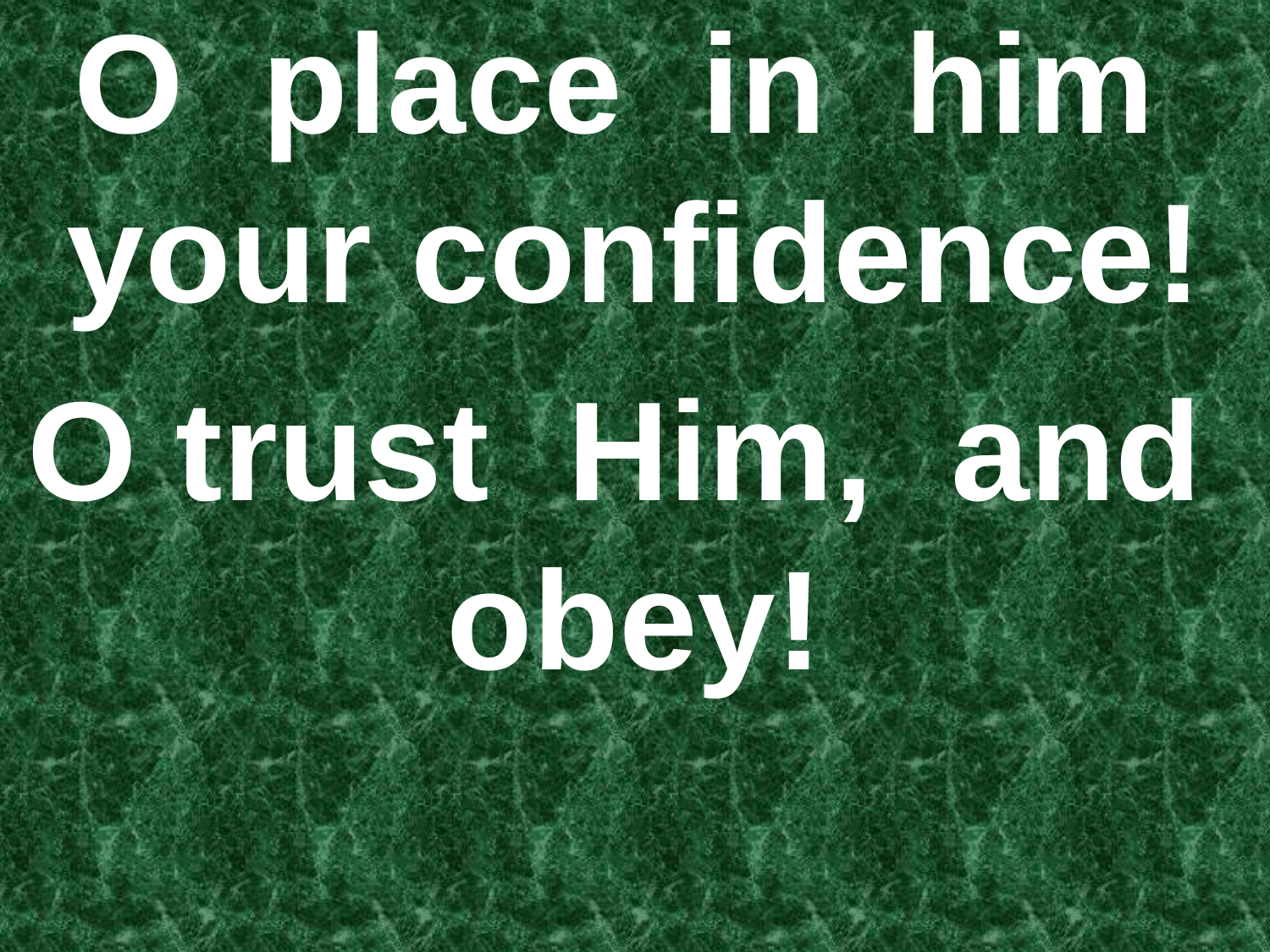

O  place  in  him  your confidence!
O trust  Him,  and  obey!